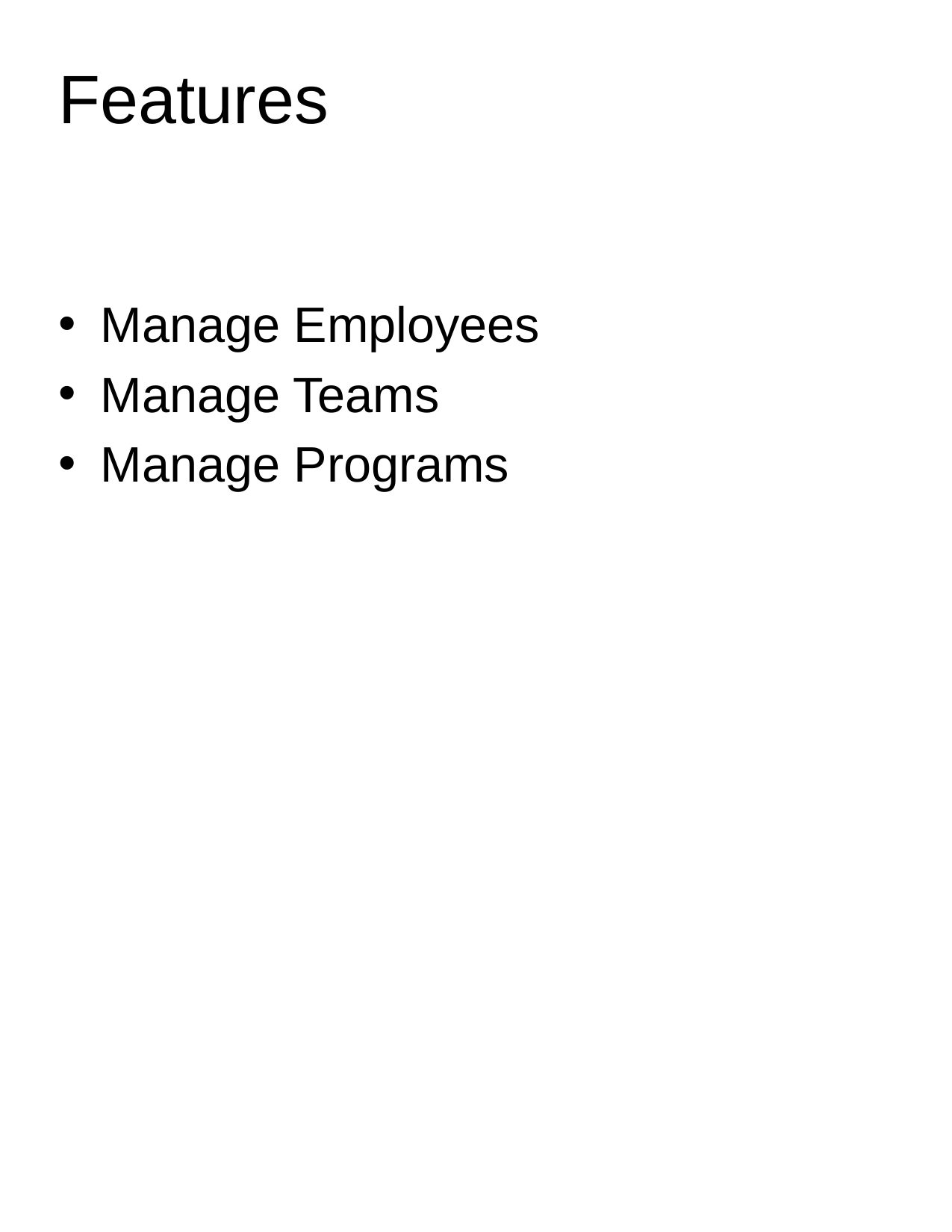

# Features
Manage Employees
Manage Teams
Manage Programs